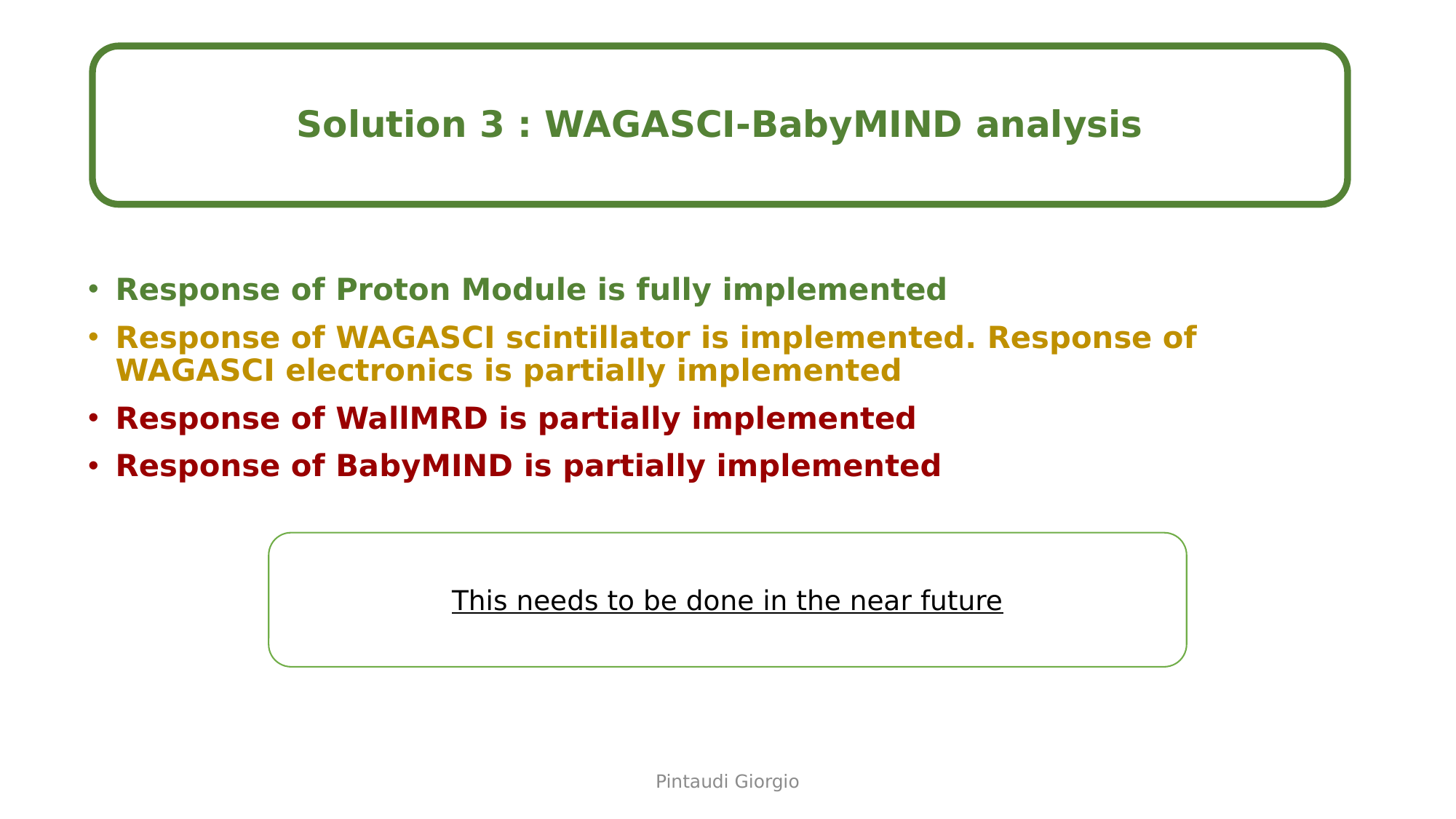

Solution 3 : WAGASCI-BabyMIND analysis
Response of Proton Module is fully implemented
Response of WAGASCI scintillator is implemented. Response of WAGASCI electronics is partially implemented
Response of WallMRD is partially implemented
Response of BabyMIND is partially implemented
This needs to be done in the near future

Pintaudi Giorgio
10